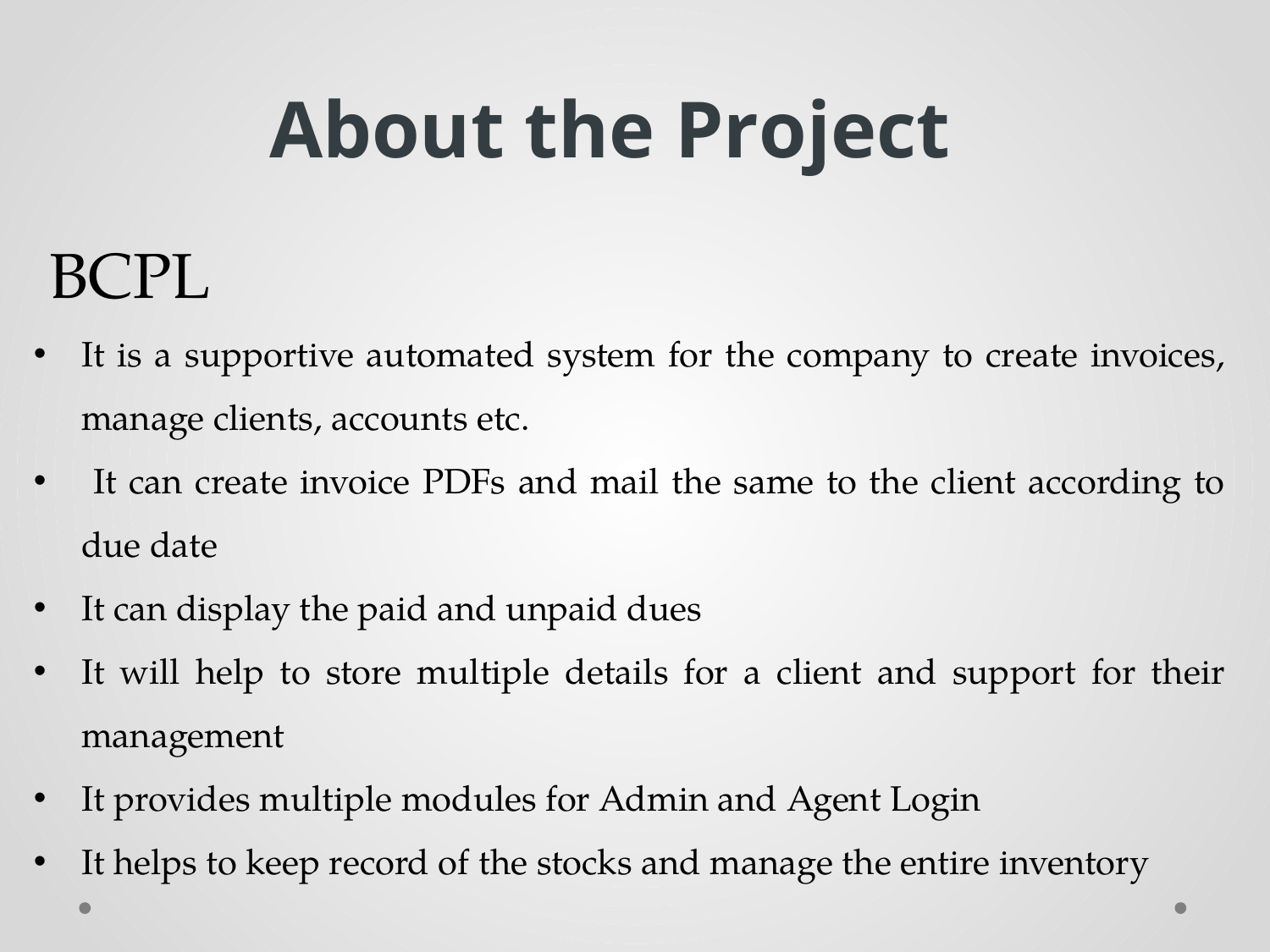

About the Project
 BCPL
It is a supportive automated system for the company to create invoices, manage clients, accounts etc.
 It can create invoice PDFs and mail the same to the client according to due date
It can display the paid and unpaid dues
It will help to store multiple details for a client and support for their management
It provides multiple modules for Admin and Agent Login
It helps to keep record of the stocks and manage the entire inventory